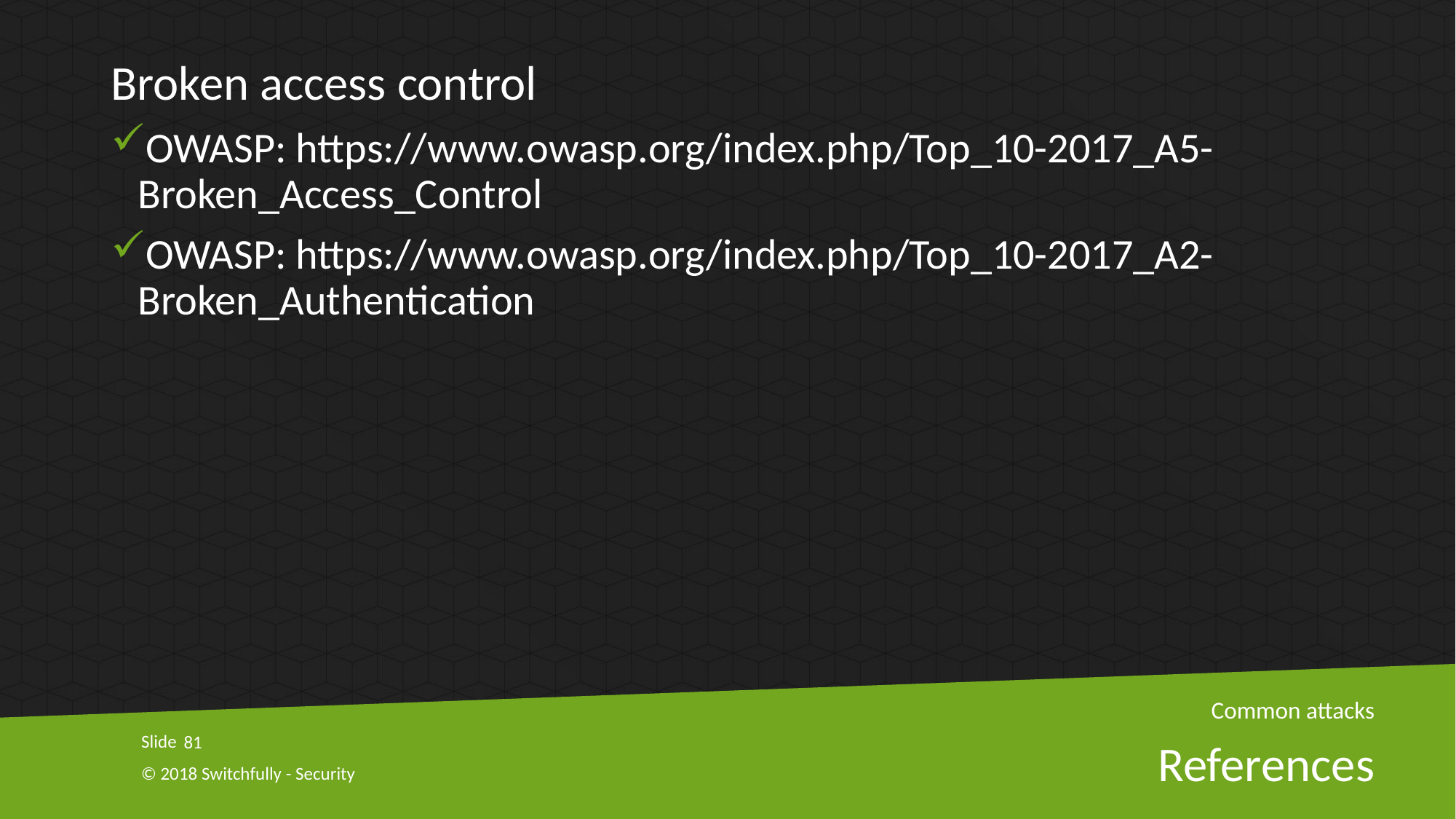

Broken access control
OWASP: https://www.owasp.org/index.php/Top_10-2017_A5-Broken_Access_Control
OWASP: https://www.owasp.org/index.php/Top_10-2017_A2-Broken_Authentication

Common attacks
81
# References
© 2018 Switchfully - Security